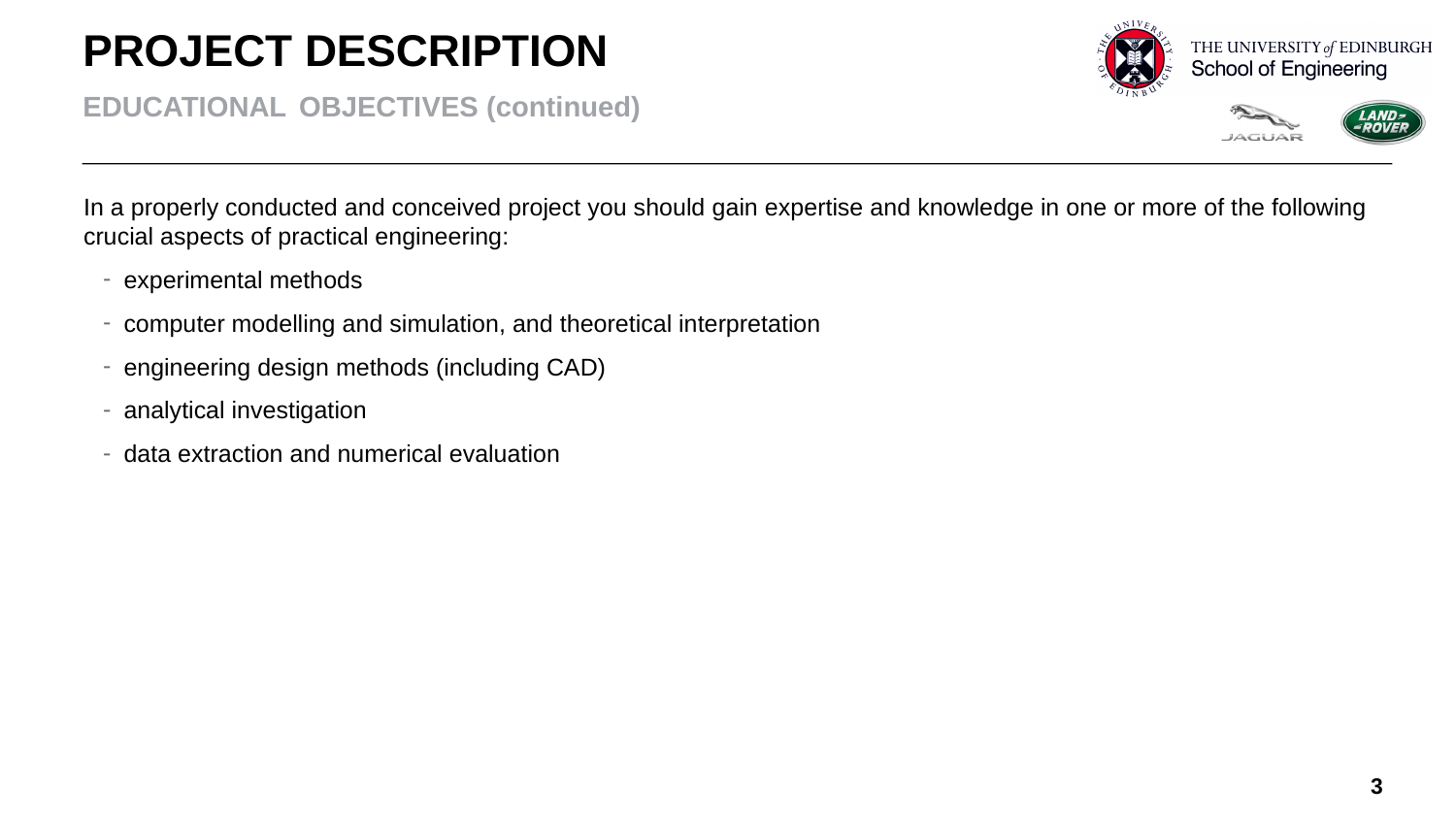

# PROJECT DESCRIPTION EDUCATIONAL OBJECTIVES (continued)
In a properly conducted and conceived project you should gain expertise and knowledge in one or more of the following crucial aspects of practical engineering:
experimental methods
computer modelling and simulation, and theoretical interpretation
engineering design methods (including CAD)
analytical investigation
data extraction and numerical evaluation